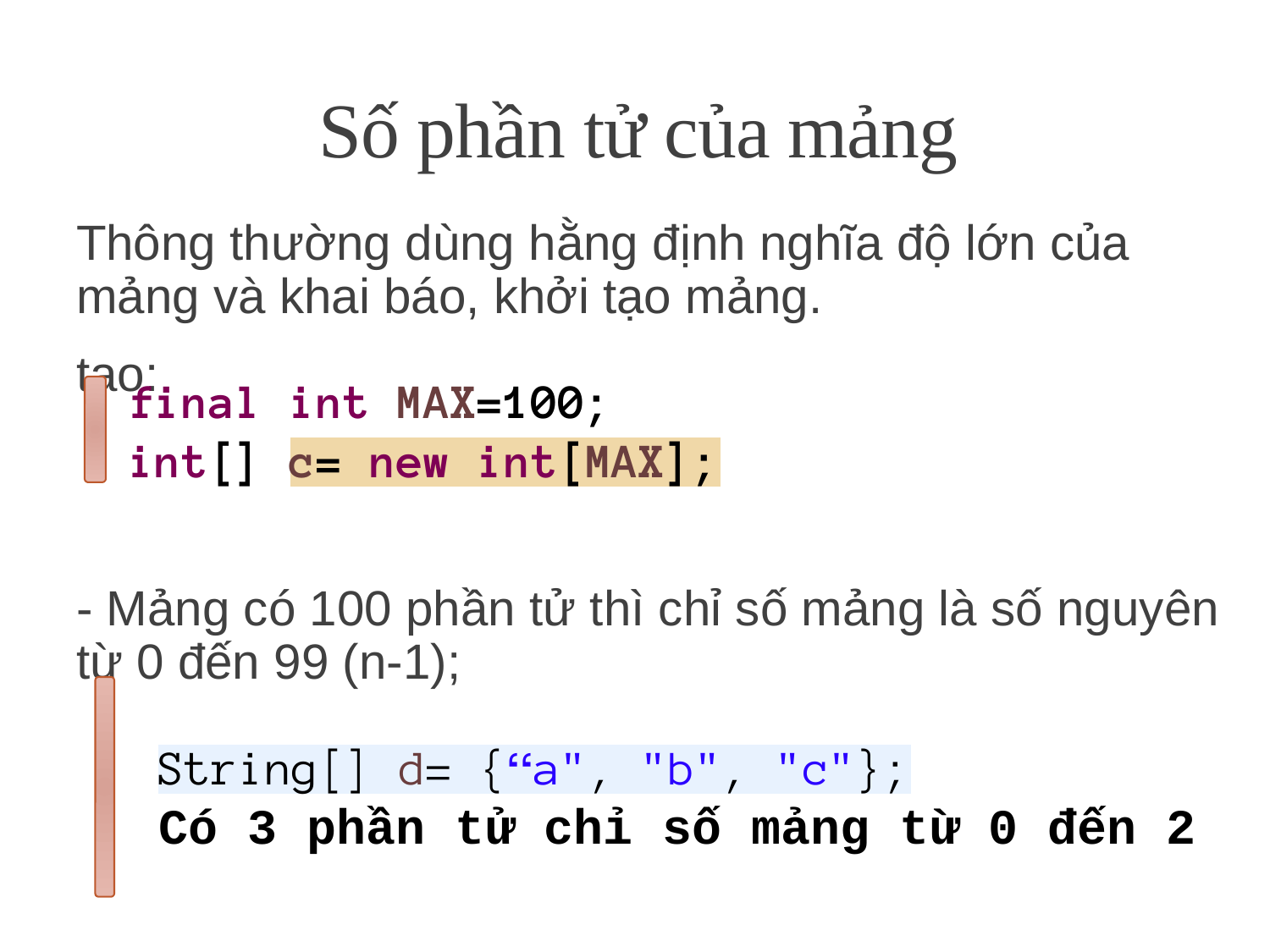

# Số phần tử của mảng
Thông thường dùng hằng định nghĩa độ lớn của mảng và khai báo, khởi tạo mảng.
tạo:

- Mảng có 100 phần tử thì chỉ số mảng là số nguyên từ 0 đến 99 (n-1);

final int MAX=100;
int[] c= new int[MAX];

String[] d= {“a", "b", "c"};
Có 3 phần tử chỉ số mảng từ 0 đến 2
NMLT - Mảng một chiều